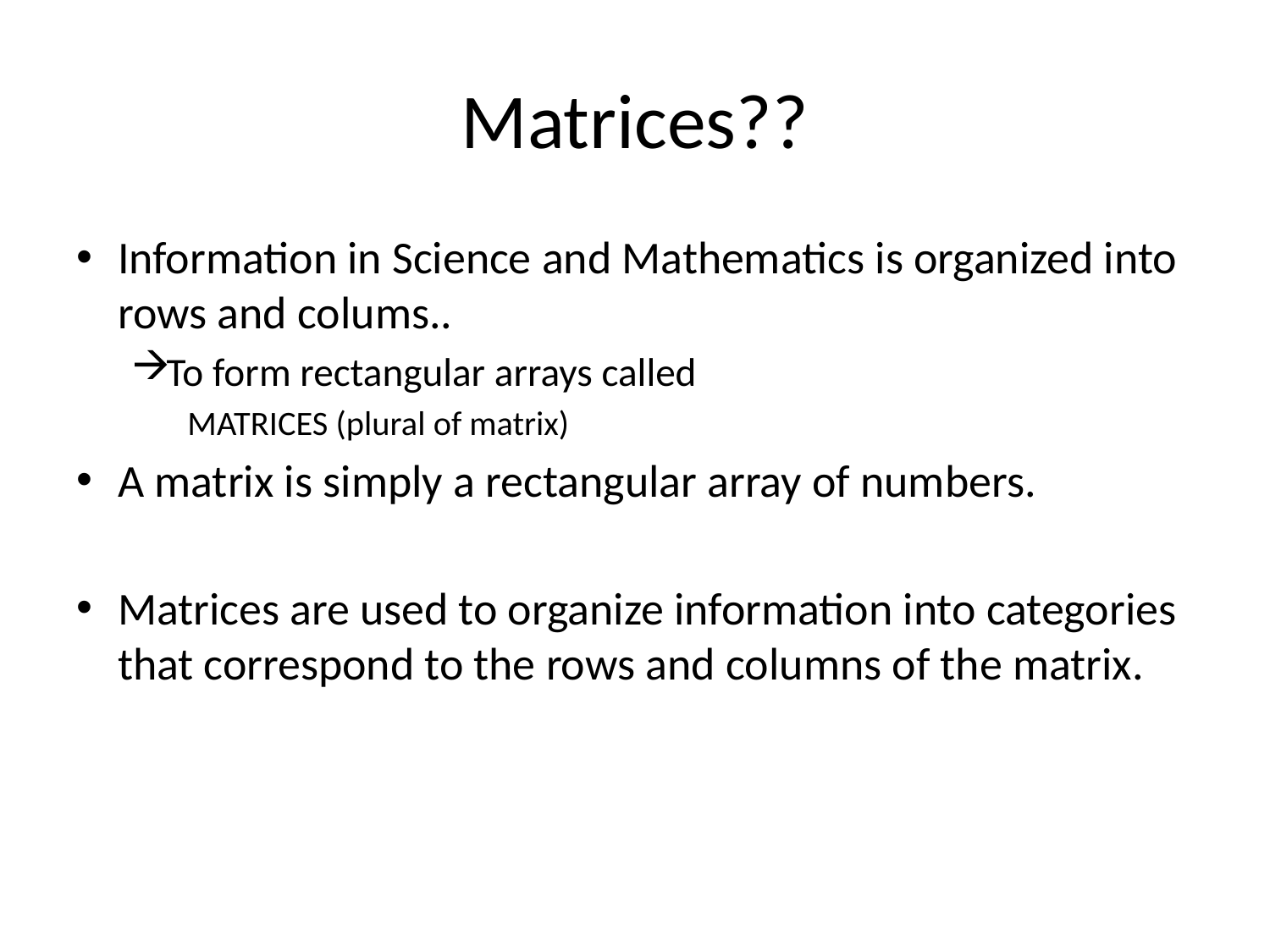

# Matrices??
Information in Science and Mathematics is organized into rows and colums..
To form rectangular arrays called
MATRICES (plural of matrix)
A matrix is simply a rectangular array of numbers.

Matrices are used to organize information into categories that correspond to the rows and columns of the matrix.